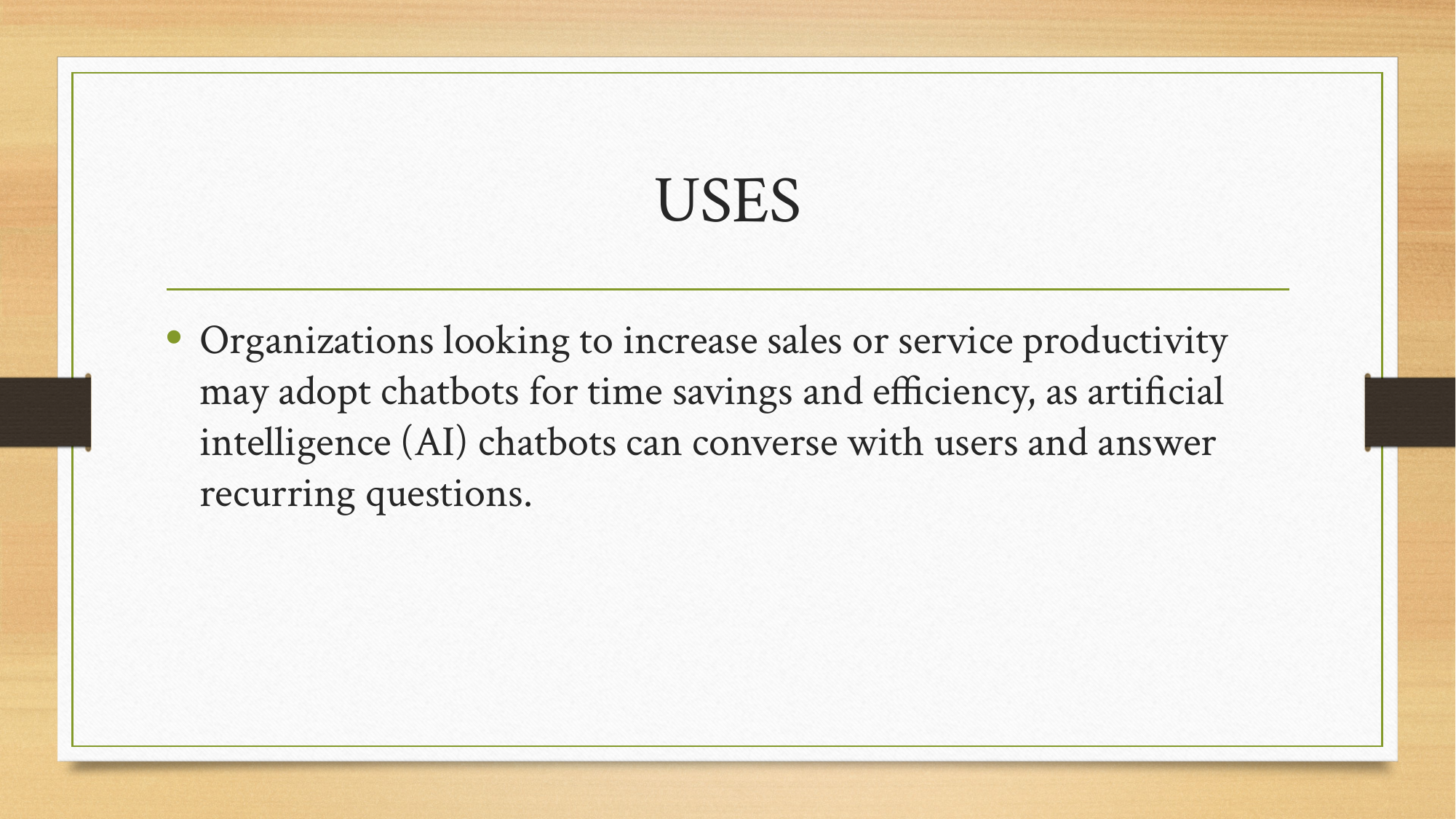

# USES
Organizations looking to increase sales or service productivity may adopt chatbots for time savings and efficiency, as artificial intelligence (AI) chatbots can converse with users and answer recurring questions.